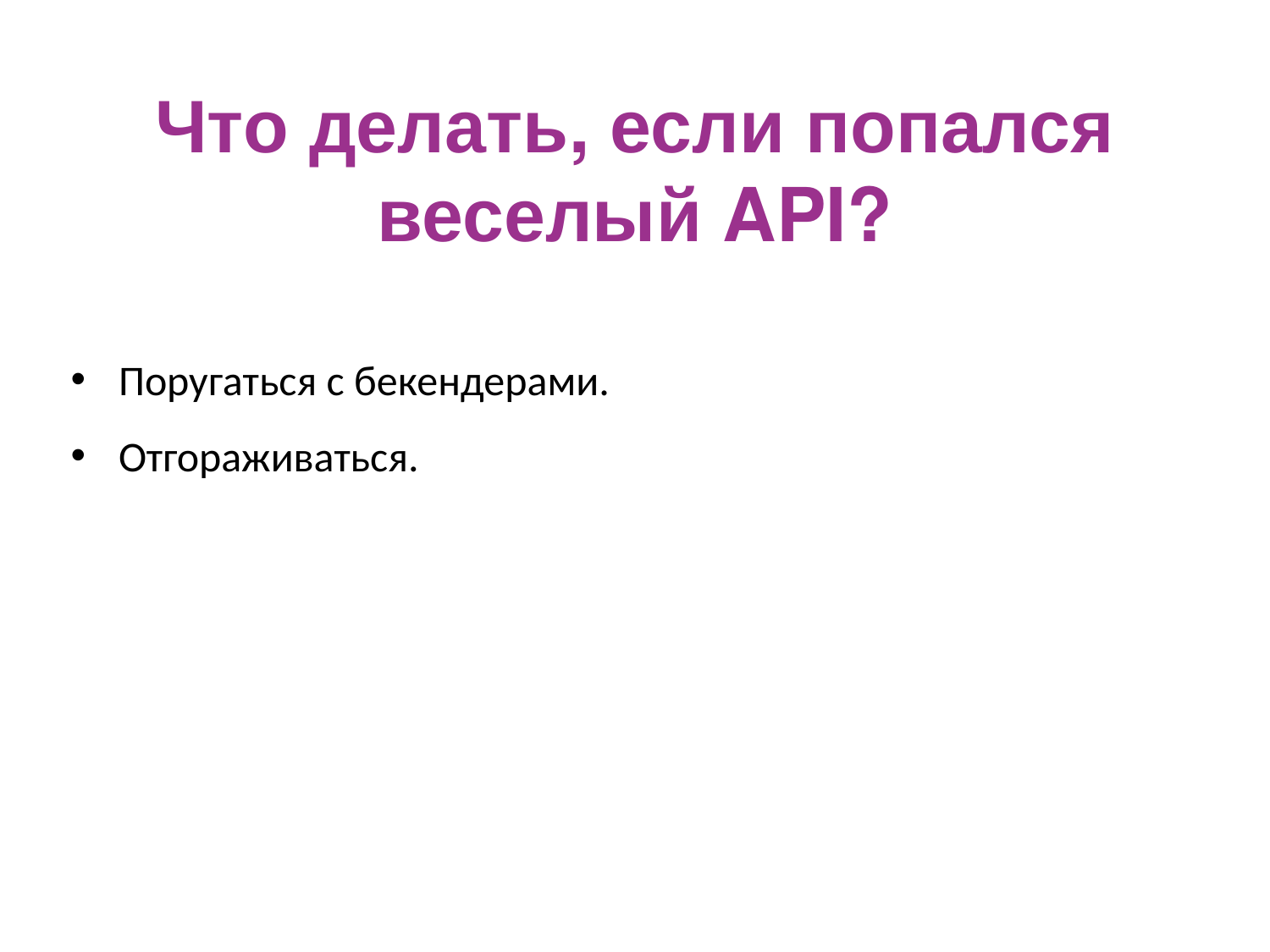

Что делать, если попался веселый API?
Поругаться с бекендерами.
Отгораживаться.